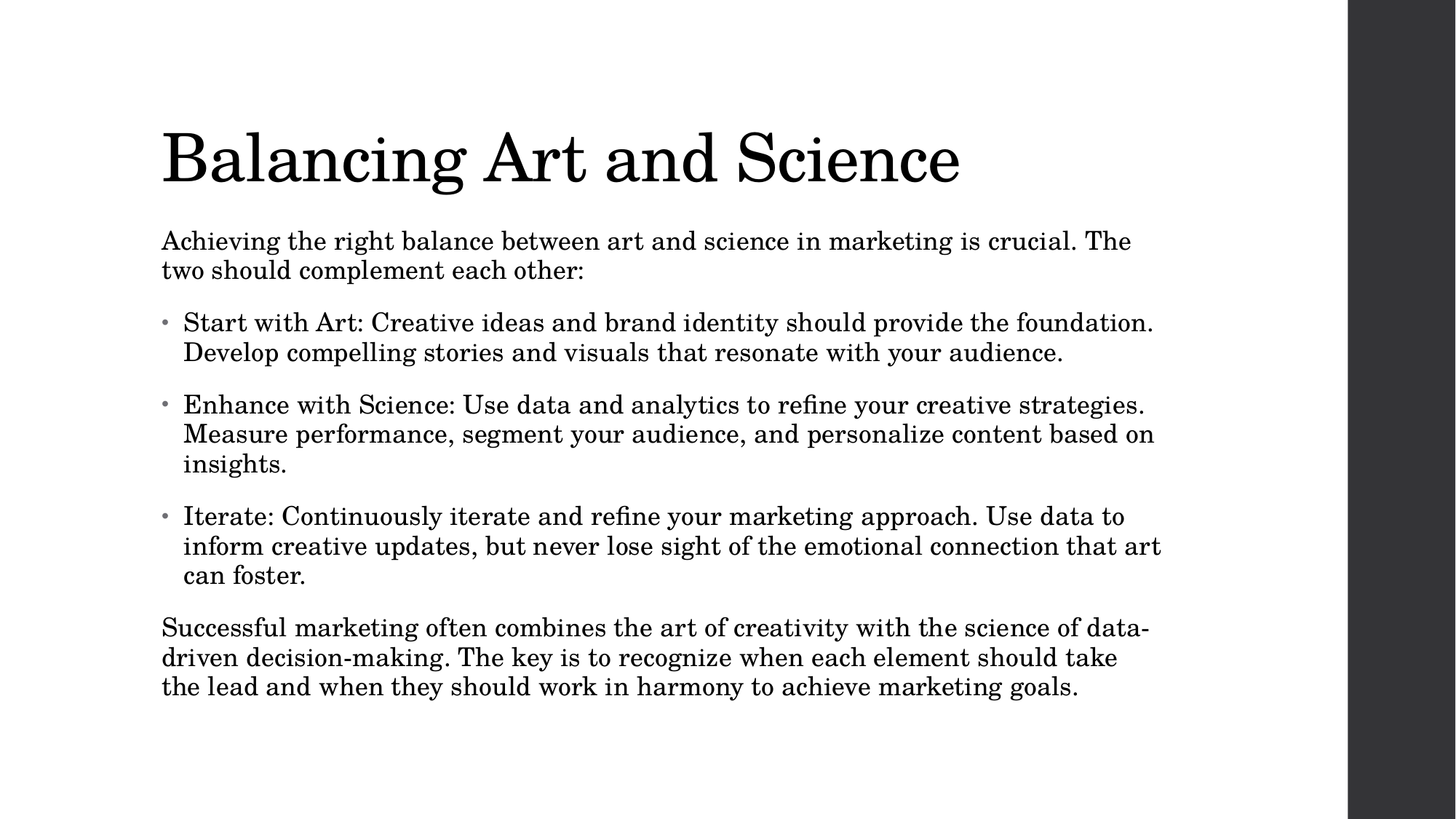

# Balancing Art and Science
Achieving the right balance between art and science in marketing is crucial. The two should complement each other:
Start with Art: Creative ideas and brand identity should provide the foundation. Develop compelling stories and visuals that resonate with your audience.
Enhance with Science: Use data and analytics to refine your creative strategies. Measure performance, segment your audience, and personalize content based on insights.
Iterate: Continuously iterate and refine your marketing approach. Use data to inform creative updates, but never lose sight of the emotional connection that art can foster.
Successful marketing often combines the art of creativity with the science of data-driven decision-making. The key is to recognize when each element should take the lead and when they should work in harmony to achieve marketing goals.